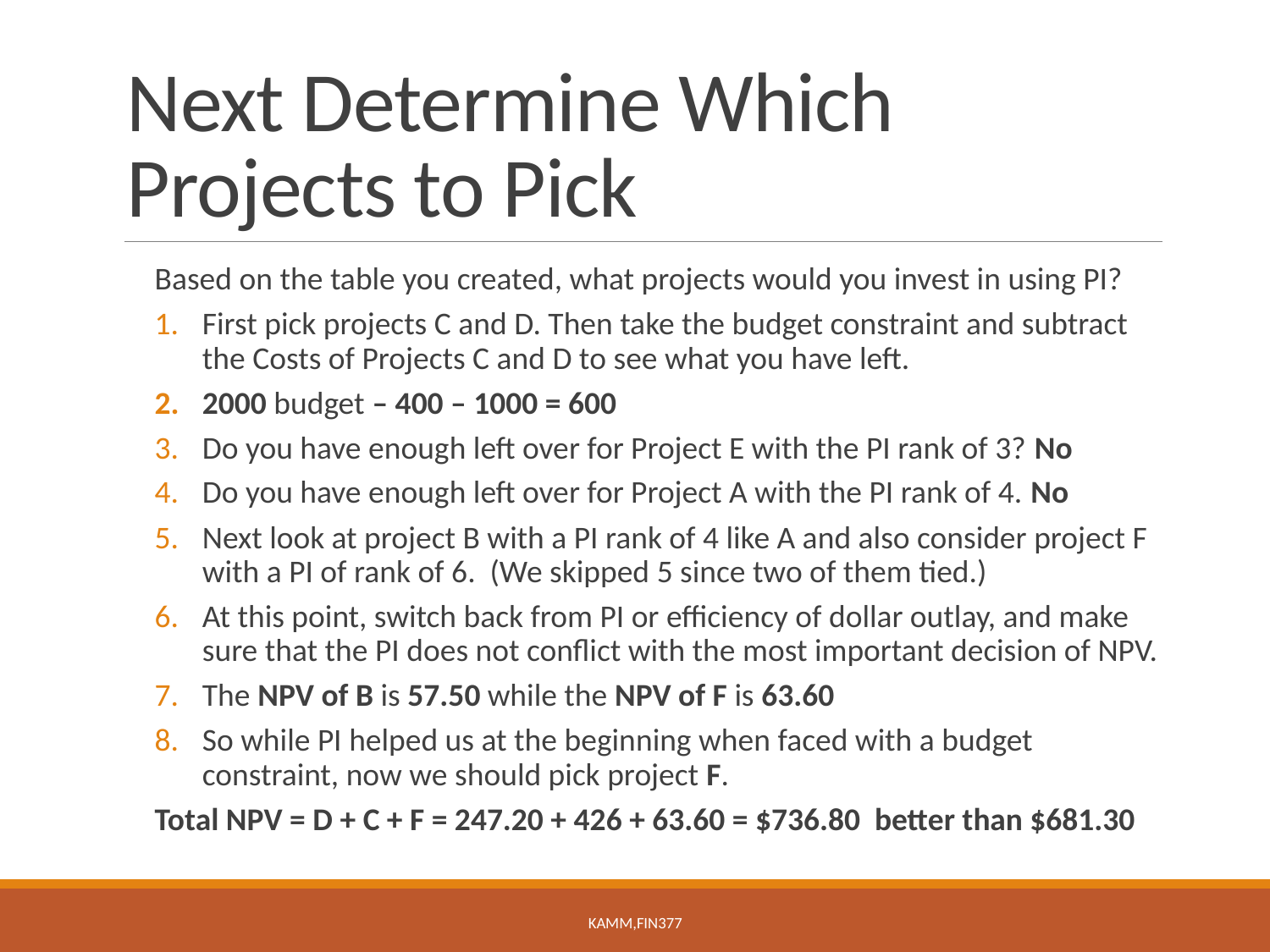

# Next Determine Which Projects to Pick
Based on the table you created, what projects would you invest in using PI?
First pick projects C and D. Then take the budget constraint and subtract the Costs of Projects C and D to see what you have left.
2000 budget – 400 – 1000 = 600
Do you have enough left over for Project E with the PI rank of 3? No
Do you have enough left over for Project A with the PI rank of 4. No
Next look at project B with a PI rank of 4 like A and also consider project F with a PI of rank of 6.  (We skipped 5 since two of them tied.)
At this point, switch back from PI or efficiency of dollar outlay, and make sure that the PI does not conflict with the most important decision of NPV.
The NPV of B is 57.50 while the NPV of F is 63.60
So while PI helped us at the beginning when faced with a budget constraint, now we should pick project F.
Total NPV = D + C + F = 247.20 + 426 + 63.60 = $736.80  better than $681.30

KAMM,FIN377